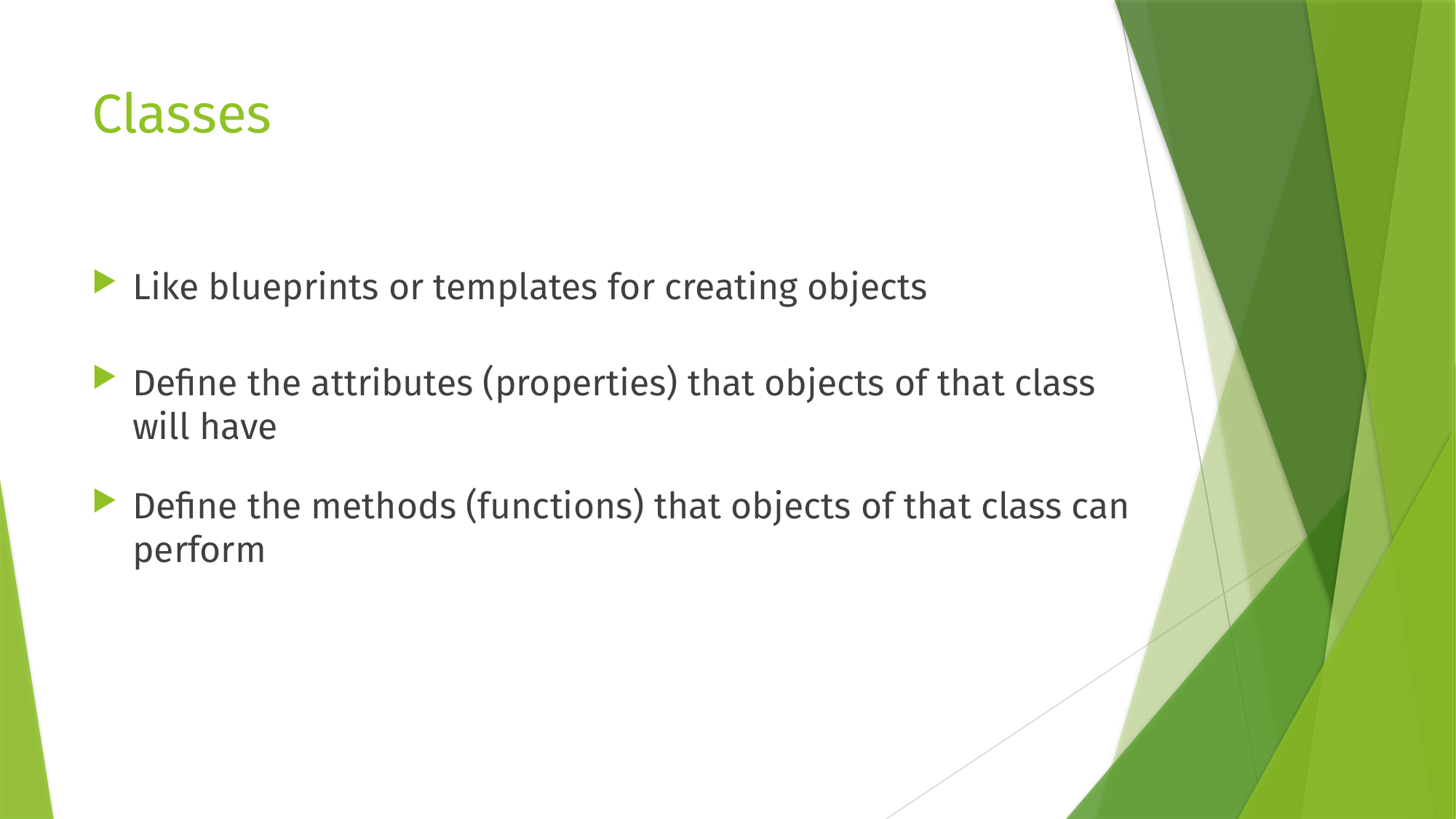

# Classes
Like blueprints or templates for creating objects
Define the attributes (properties) that objects of that class will have
Define the methods (functions) that objects of that class can perform